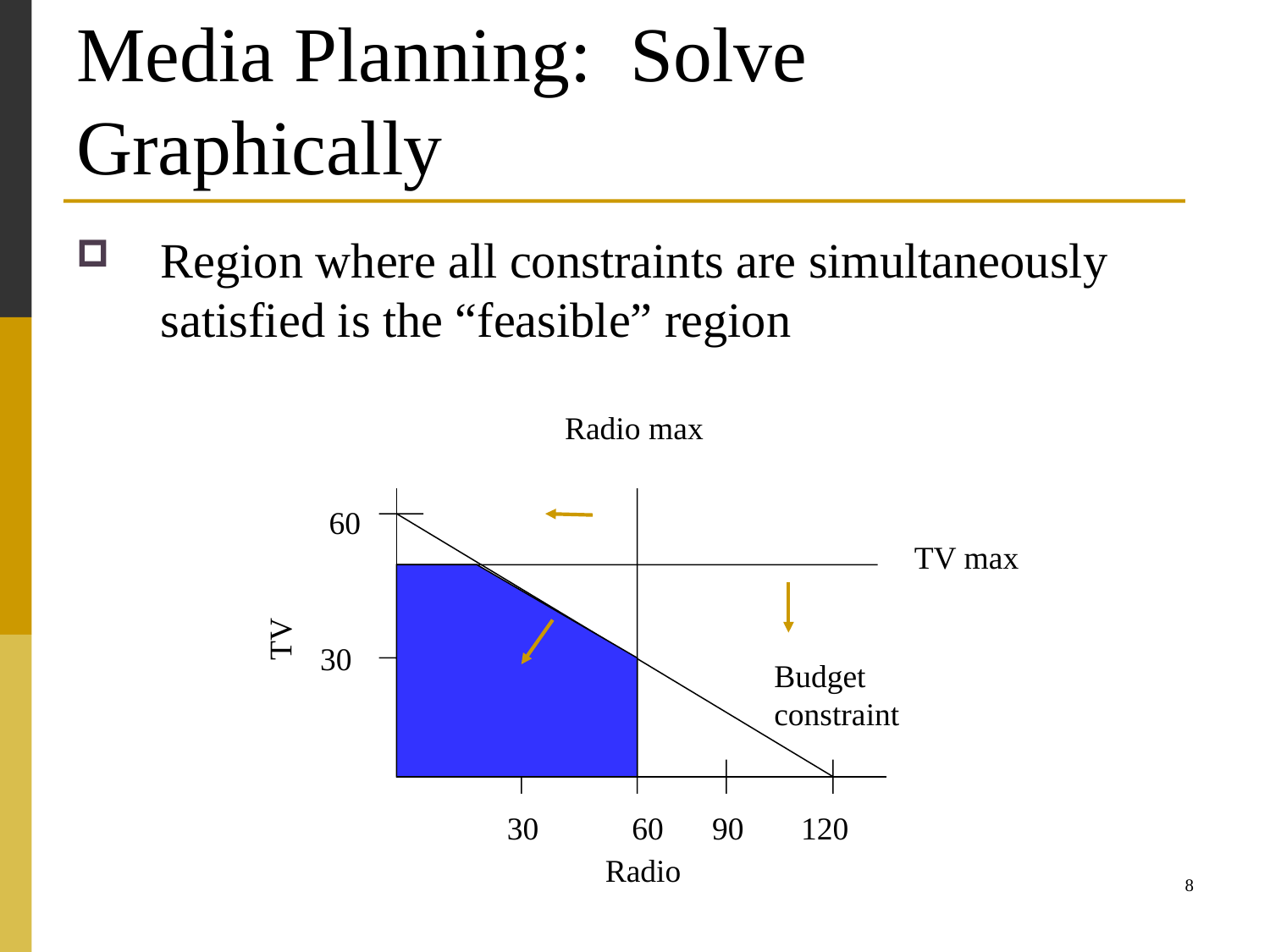

# Media Planning:  Solve Graphically
Region where all constraints are simultaneously satisfied is the “feasible” region
Radio max

60

TV max

TV
30
Budget constraint

30
60
90
120
Radio
8